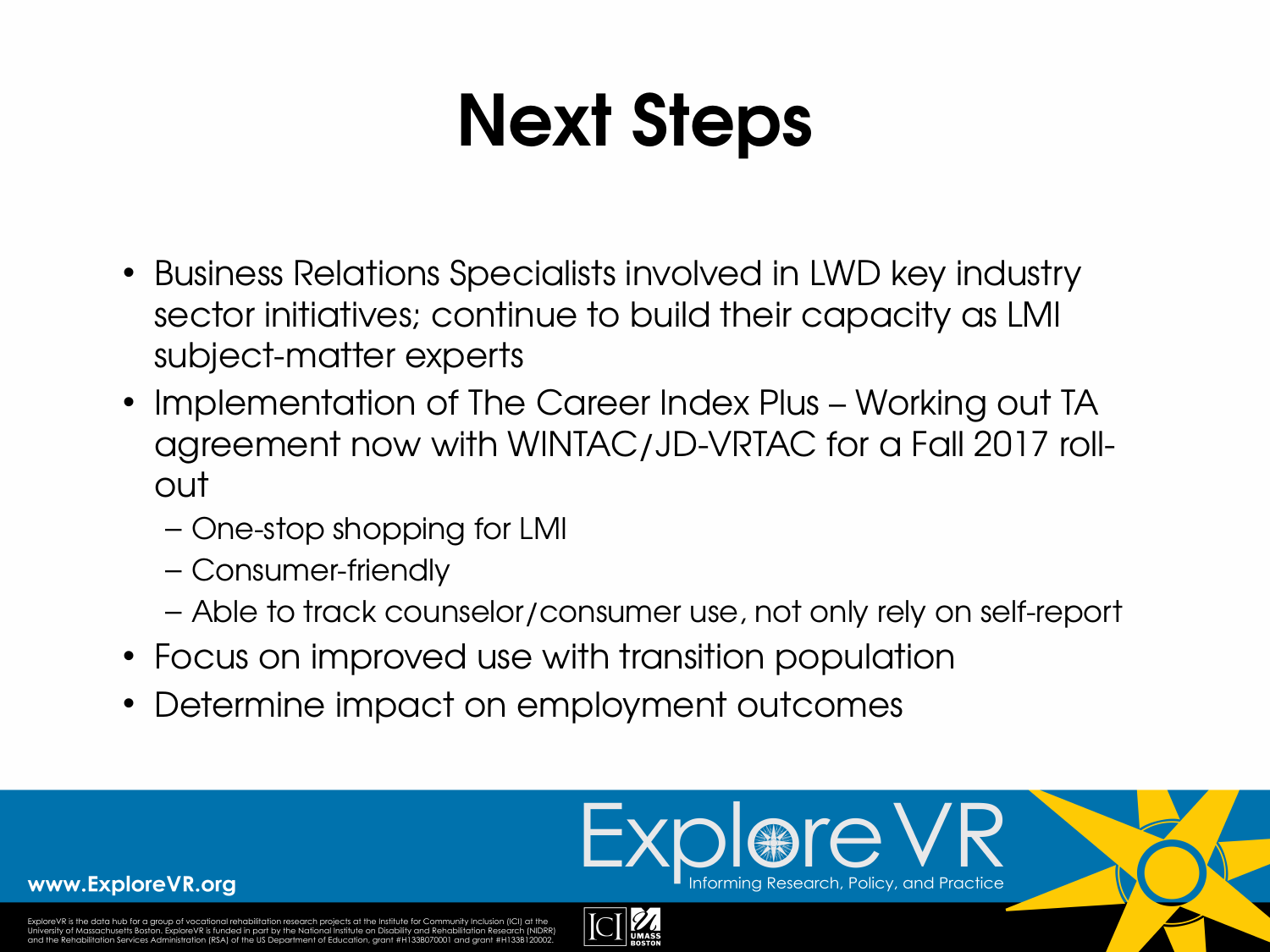

# Next Steps
Business Relations Specialists involved in LWD key industry sector initiatives; continue to build their capacity as LMI subject-matter experts
Implementation of The Career Index Plus – Working out TA agreement now with WINTAC/JD-VRTAC for a Fall 2017 roll-out
One-stop shopping for LMI
Consumer-friendly
Able to track counselor/consumer use, not only rely on self-report
Focus on improved use with transition population
Determine impact on employment outcomes